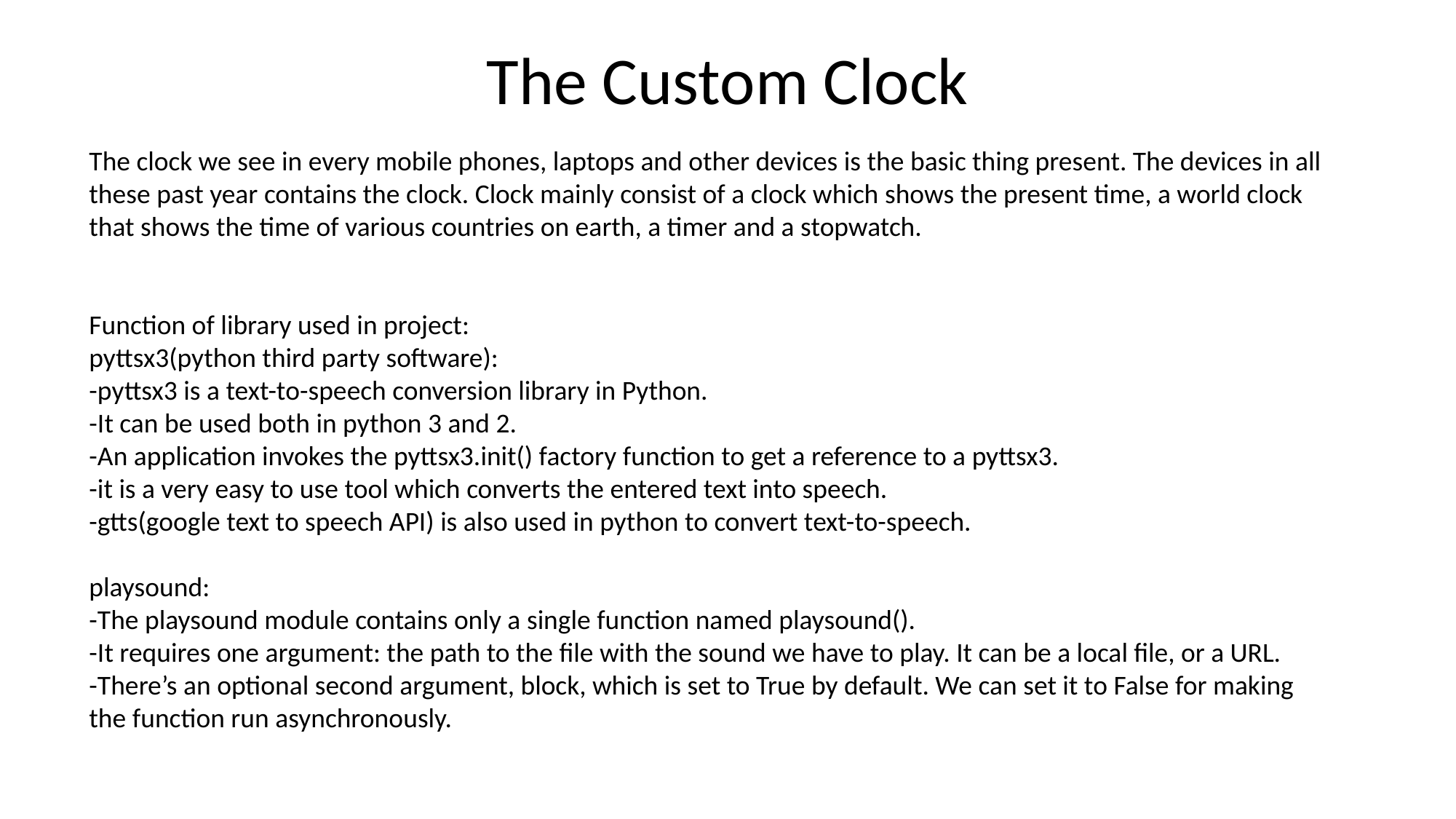

# The Custom Clock
The clock we see in every mobile phones, laptops and other devices is the basic thing present. The devices in all these past year contains the clock. Clock mainly consist of a clock which shows the present time, a world clock that shows the time of various countries on earth, a timer and a stopwatch.

Function of library used in project:
pyttsx3(python third party software):
-pyttsx3 is a text-to-speech conversion library in Python.
-It can be used both in python 3 and 2.
-An application invokes the pyttsx3.init() factory function to get a reference to a pyttsx3.
-it is a very easy to use tool which converts the entered text into speech.
-gtts(google text to speech API) is also used in python to convert text-to-speech.

playsound:
-The playsound module contains only a single function named playsound().
-It requires one argument: the path to the file with the sound we have to play. It can be a local file, or a URL.
-There’s an optional second argument, block, which is set to True by default. We can set it to False for making the function run asynchronously.